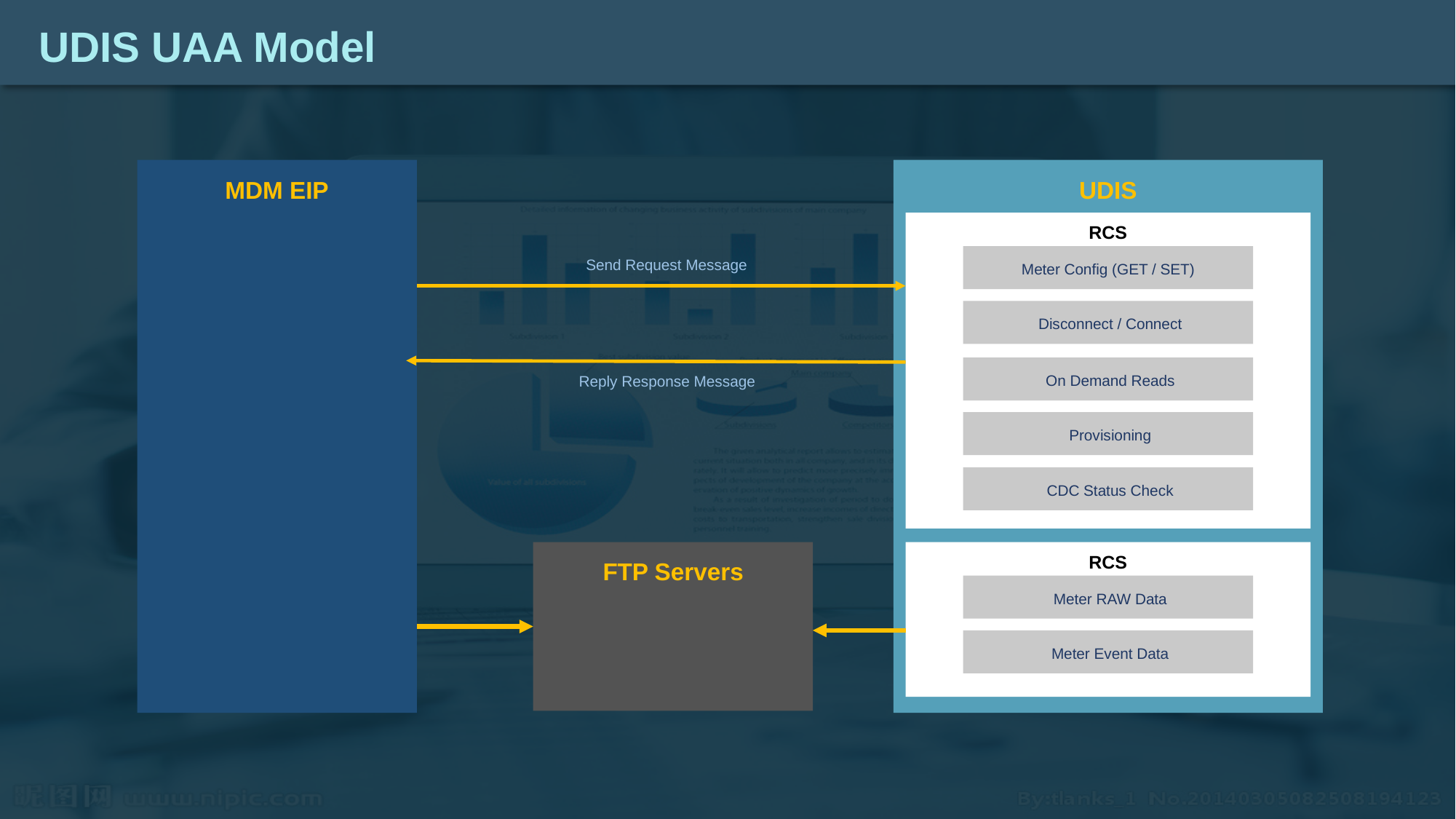

UDIS UAA Model

MDM EIP
UDIS

RCS
 Meter Config (GET / SET)
Send Request Message
 Disconnect / Connect
 On Demand Reads
Reply Response Message
 Provisioning
 CDC Status Check

RCS
FTP Servers
 Meter RAW Data
 Meter Event Data